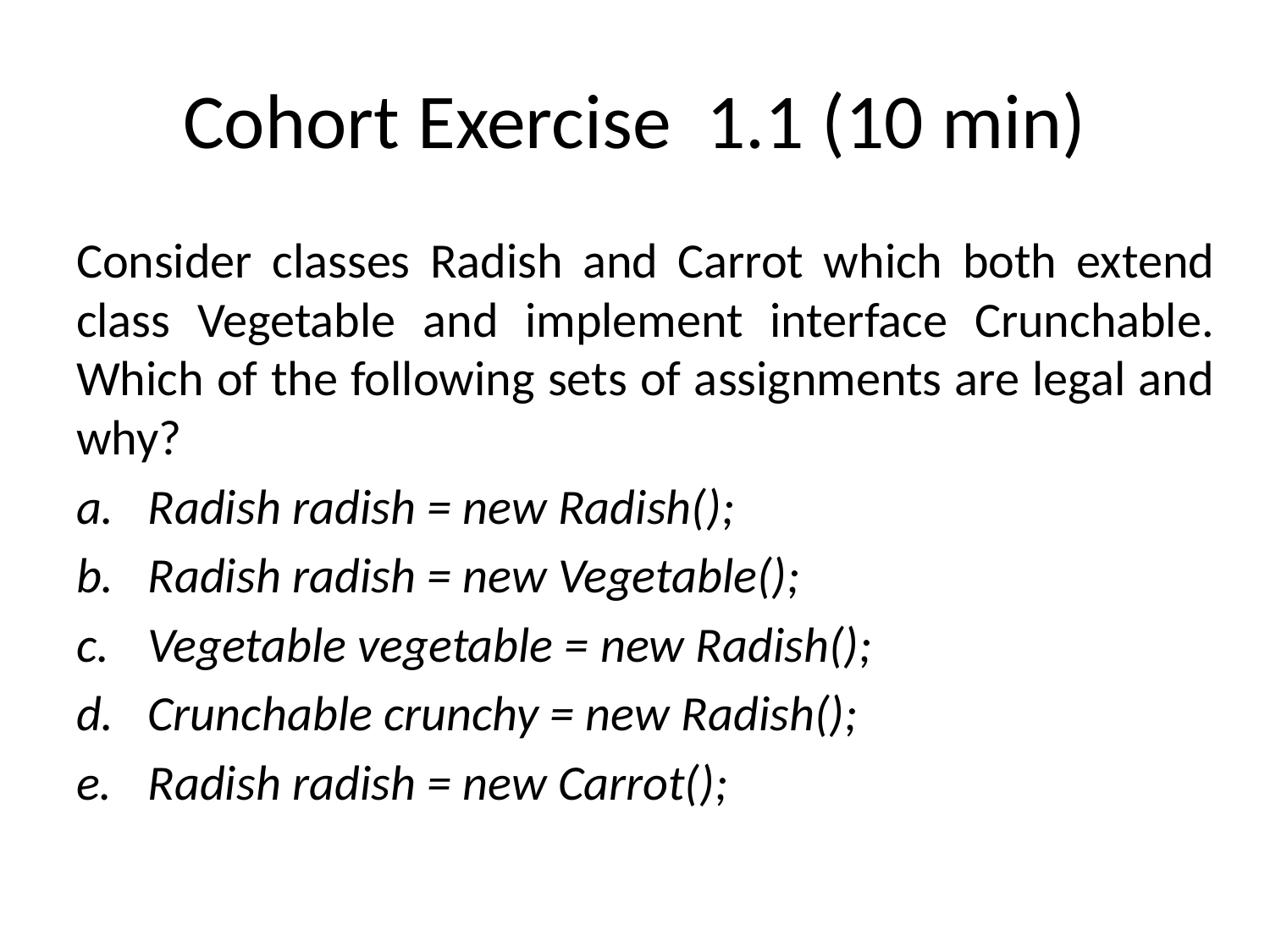

# Cohort Exercise  1.1 (10 min)
Consider classes Radish and Carrot which both extend class Vegetable and implement interface Crunchable. Which of the following sets of assignments are legal and why?
Radish radish = new Radish();
Radish radish = new Vegetable();
Vegetable vegetable = new Radish();
Crunchable crunchy = new Radish();
Radish radish = new Carrot();